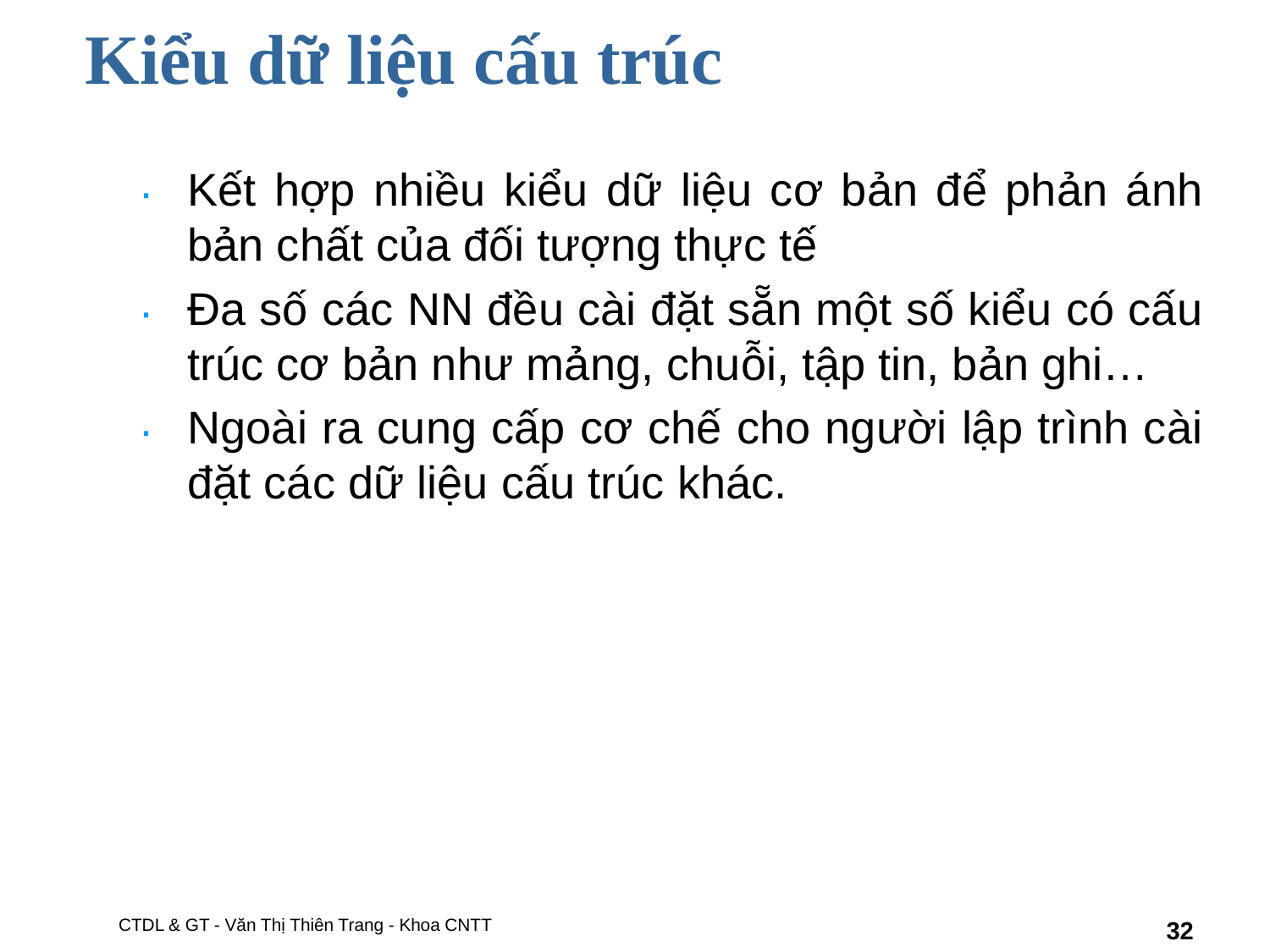

# Kiểu dữ liệu cấu trúc
Kết hợp nhiều kiểu dữ liệu cơ bản để phản ánh bản chất của đối tượng thực tế
Đa số các NN đều cài đặt sẵn một số kiểu có cấu trúc cơ bản như mảng, chuỗi, tập tin, bản ghi…
Ngoài ra cung cấp cơ chế cho người lập trình cài đặt các dữ liệu cấu trúc khác.
CTDL & GT - Văn Thị Thiên Trang - Khoa CNTT
32